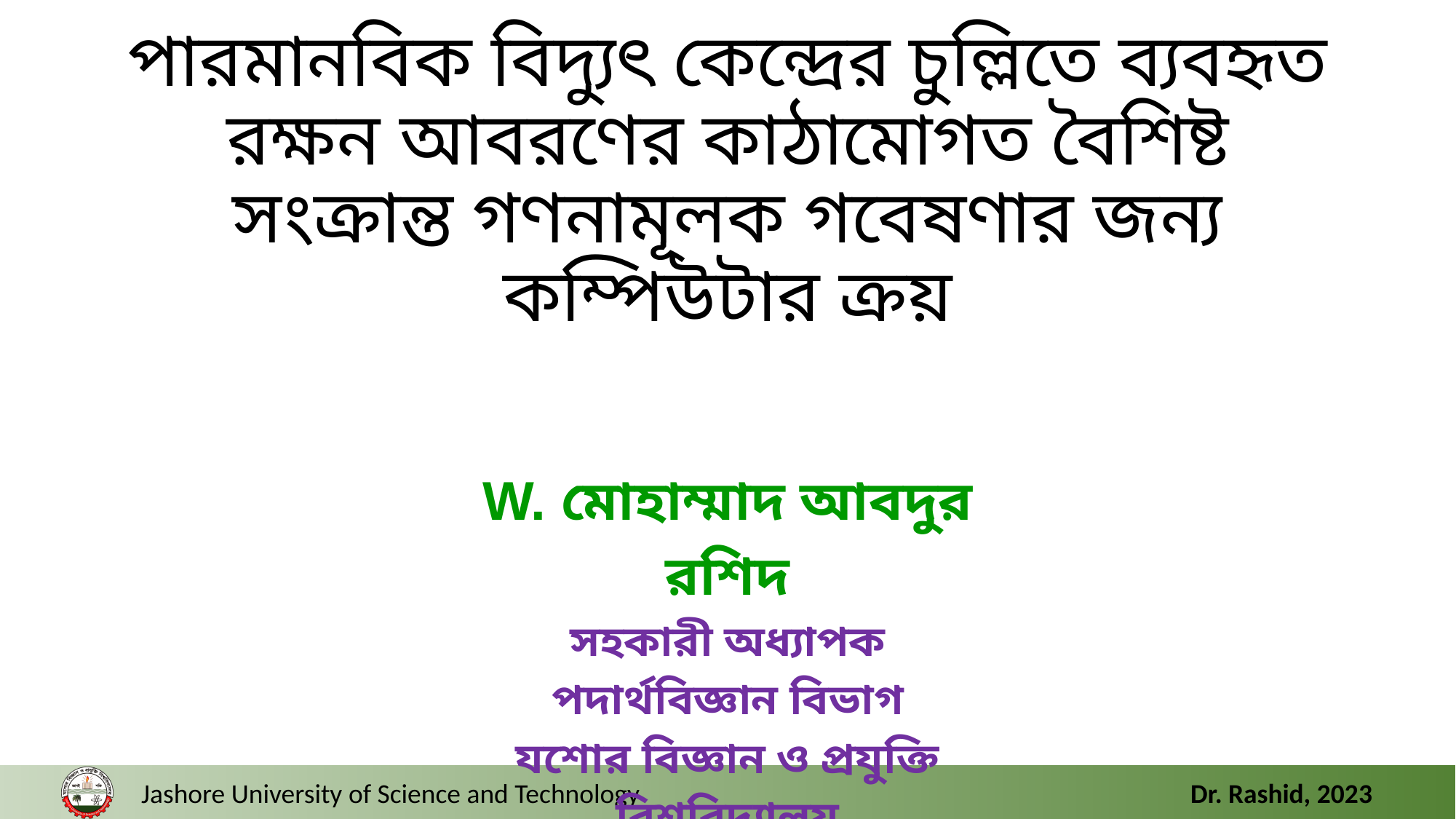

# পারমানবিক বিদ্যুৎ কেন্দ্রের চুল্লিতে ব্যবহৃত রক্ষন আবরণের কাঠামোগত বৈশিষ্ট সংক্রান্ত গণনামূলক গবেষণার জন্য কম্পিউটার ক্রয়
W. মোহাম্মাদ আবদুর রশিদ
সহকারী অধ্যাপক
পদার্থবিজ্ঞান বিভাগ
যশোর বিজ্ঞান ও প্রযুক্তি বিশ্ববিদ্যালয়